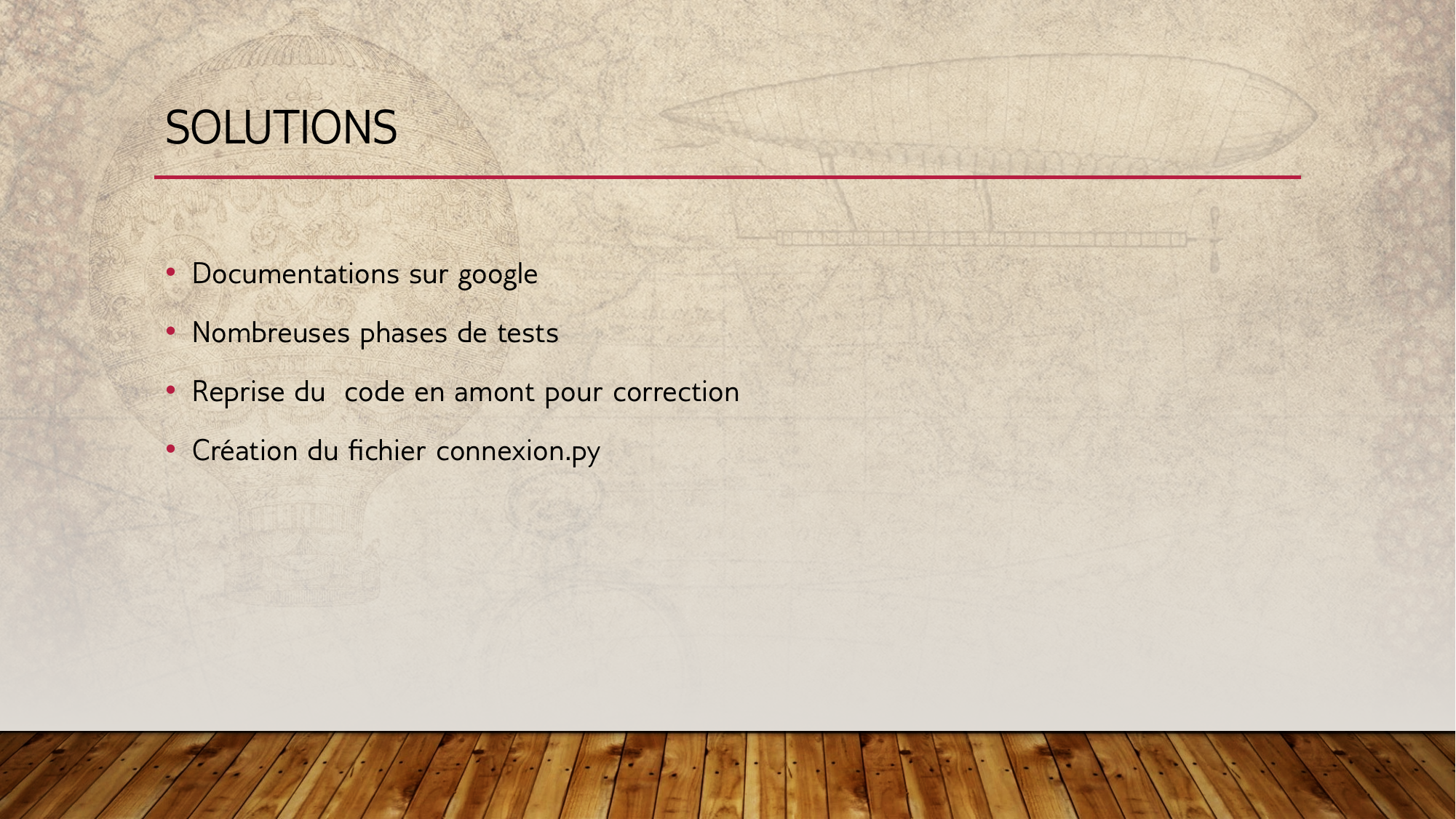

# Solutions
Documentations sur google
Nombreuses phases de tests
Reprise du  code en amont pour correction
Création du fichier connexion.py